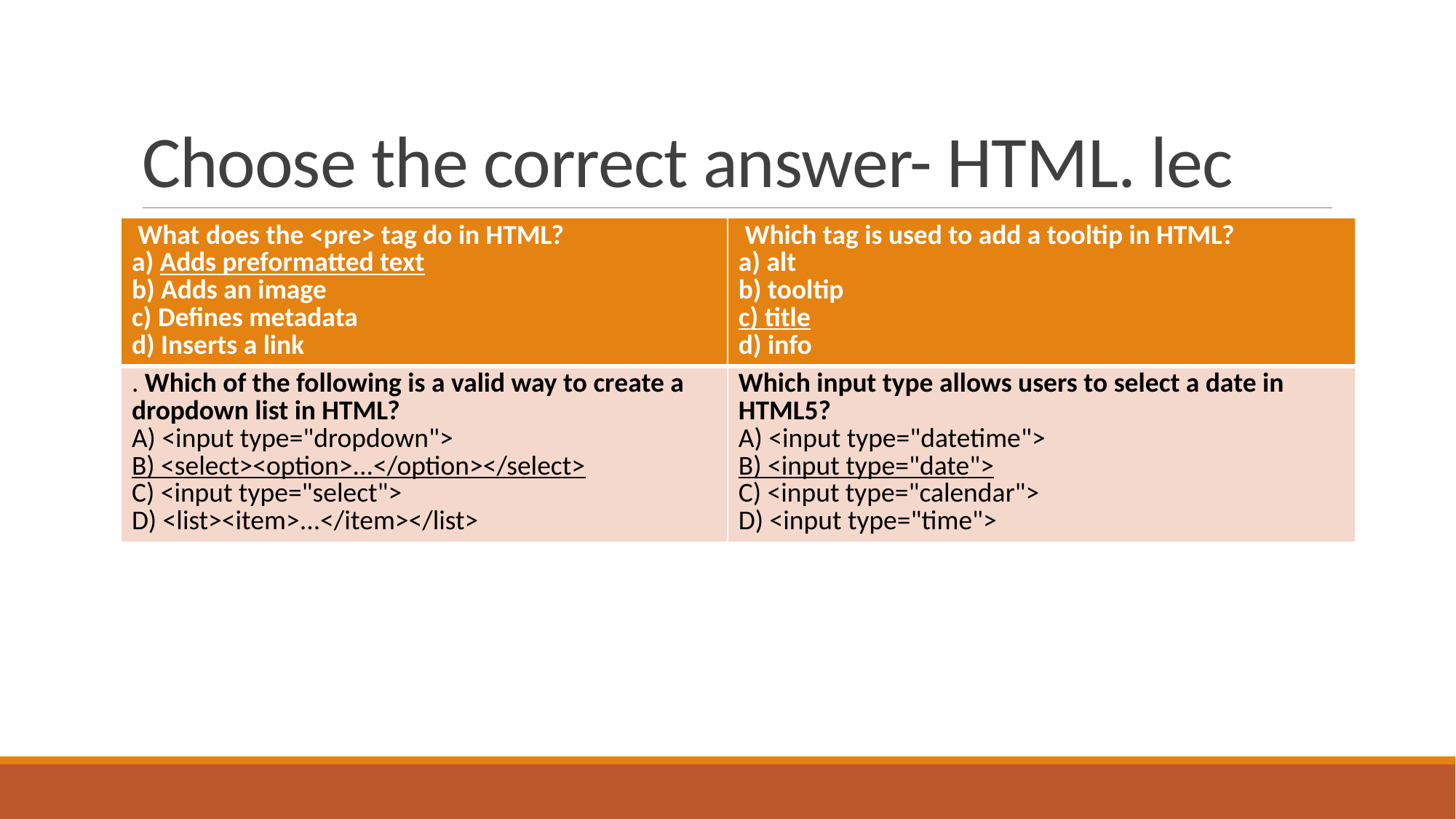

# Choose the correct answer- HTML. lec
| What does the <pre> tag do in HTML? a) Adds preformatted text b) Adds an image c) Defines metadata d) Inserts a link | Which tag is used to add a tooltip in HTML? a) alt b) tooltip c) title d) info |
| --- | --- |
| . Which of the following is a valid way to create a dropdown list in HTML? A) <input type="dropdown"> B) <select><option>...</option></select> C) <input type="select"> D) <list><item>...</item></list> | Which input type allows users to select a date in HTML5? A) <input type="datetime"> B) <input type="date"> C) <input type="calendar"> D) <input type="time"> |